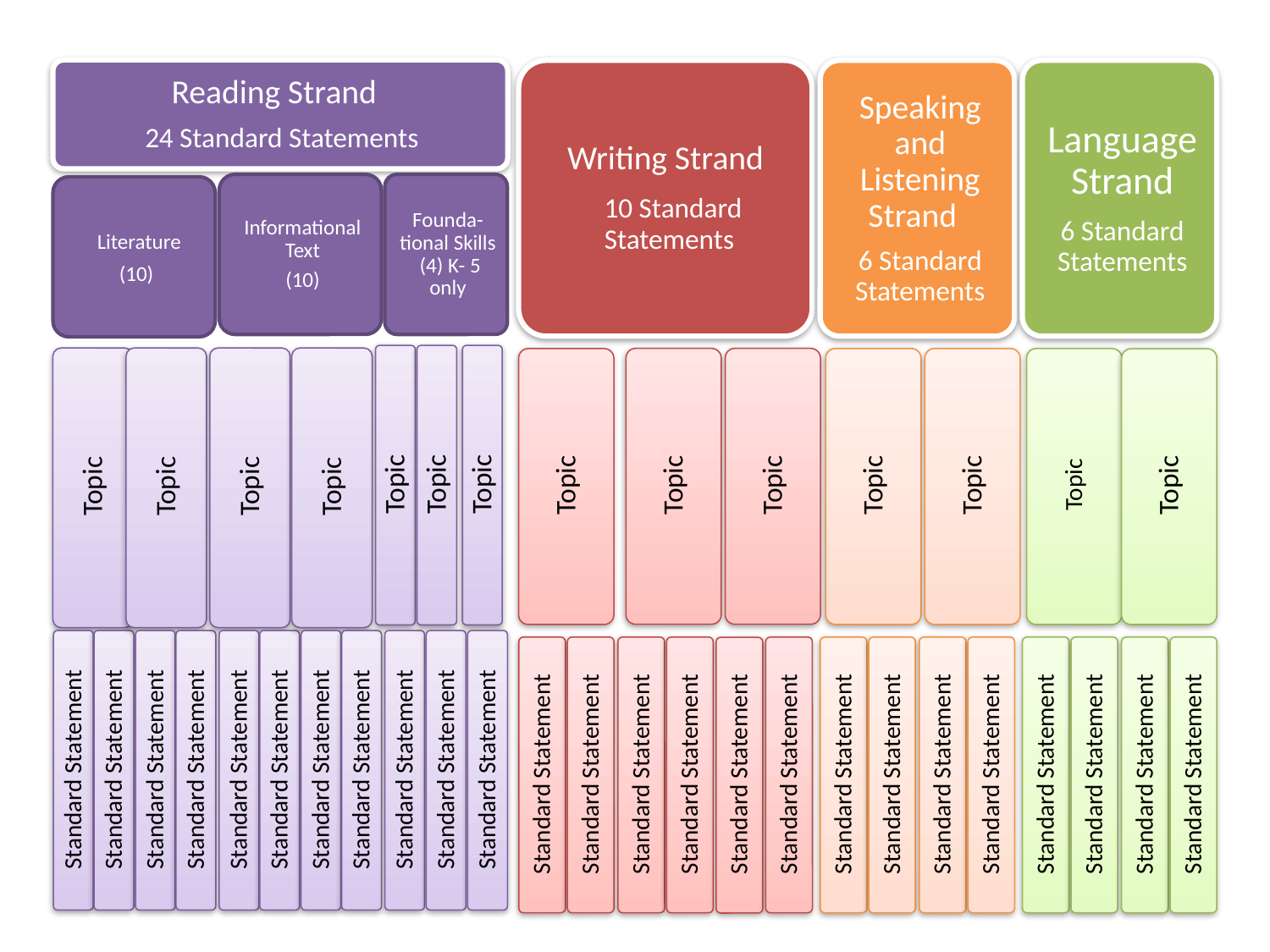

Reading Strand
24 Standard Statements
 Literature
(10)
Topic
Standard Statement
Standard Statement
Topic
Standard Statement
Standard Statement
Informational Text
(10)
Topic
Standard Statement
Standard Statement
Topic
Standard Statement
Standard Statement
Founda-tional Skills  (4) K- 5 only
Topic
Standard Statement
Topic
Standard Statement
Topic
Standard Statement
Writing Strand
 10 Standard Statements
Topic
Standard Statement
Standard Statement
Topic
Standard Statement
Standard Statement
Topic
Standard Statement
Standard Statement
Speaking and Listening Strand
6 Standard Statements
Topic
Standard Statement
Standard Statement
Topic
Standard Statement
Standard Statement
Language Strand
6 Standard Statements
Topic
Standard Statement
Standard Statement
Topic
Standard Statement
Standard Statement